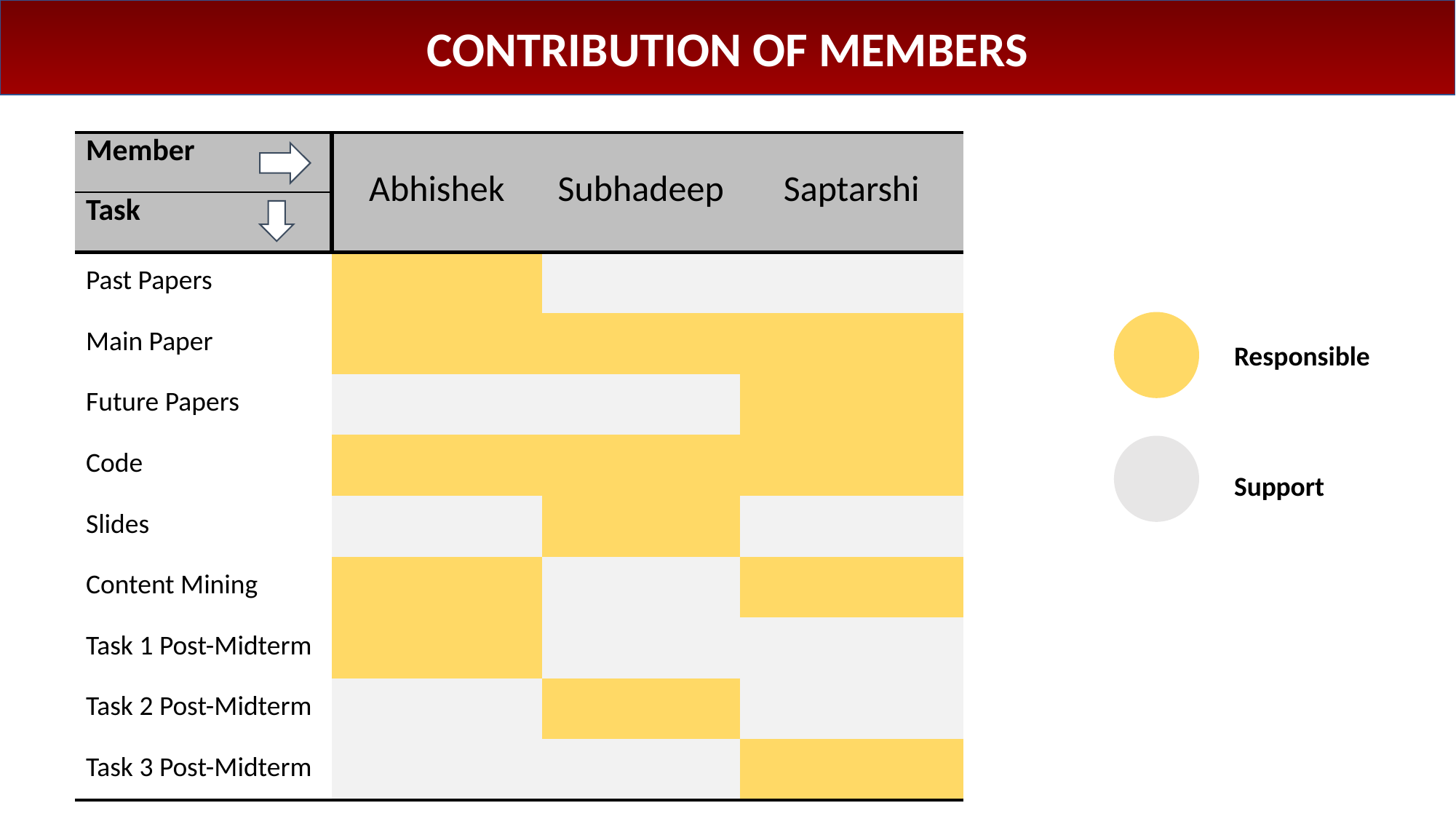

CONTRIBUTION OF MEMBERS
| Member | Abhishek | Subhadeep | Saptarshi |
| --- | --- | --- | --- |
| Task |  |  |  |
| Past Papers |  |  |  |
| Main Paper |  |  |  |
| Future Papers |  |  |  |
| Code |  |  |  |
| Slides |  |  |  |
| Content Mining |  |  |  |
| Task 1 Post-Midterm |  |  |  |
| Task 2 Post-Midterm |  |  |  |
| Task 3 Post-Midterm |  |  |  |

Responsible

Support